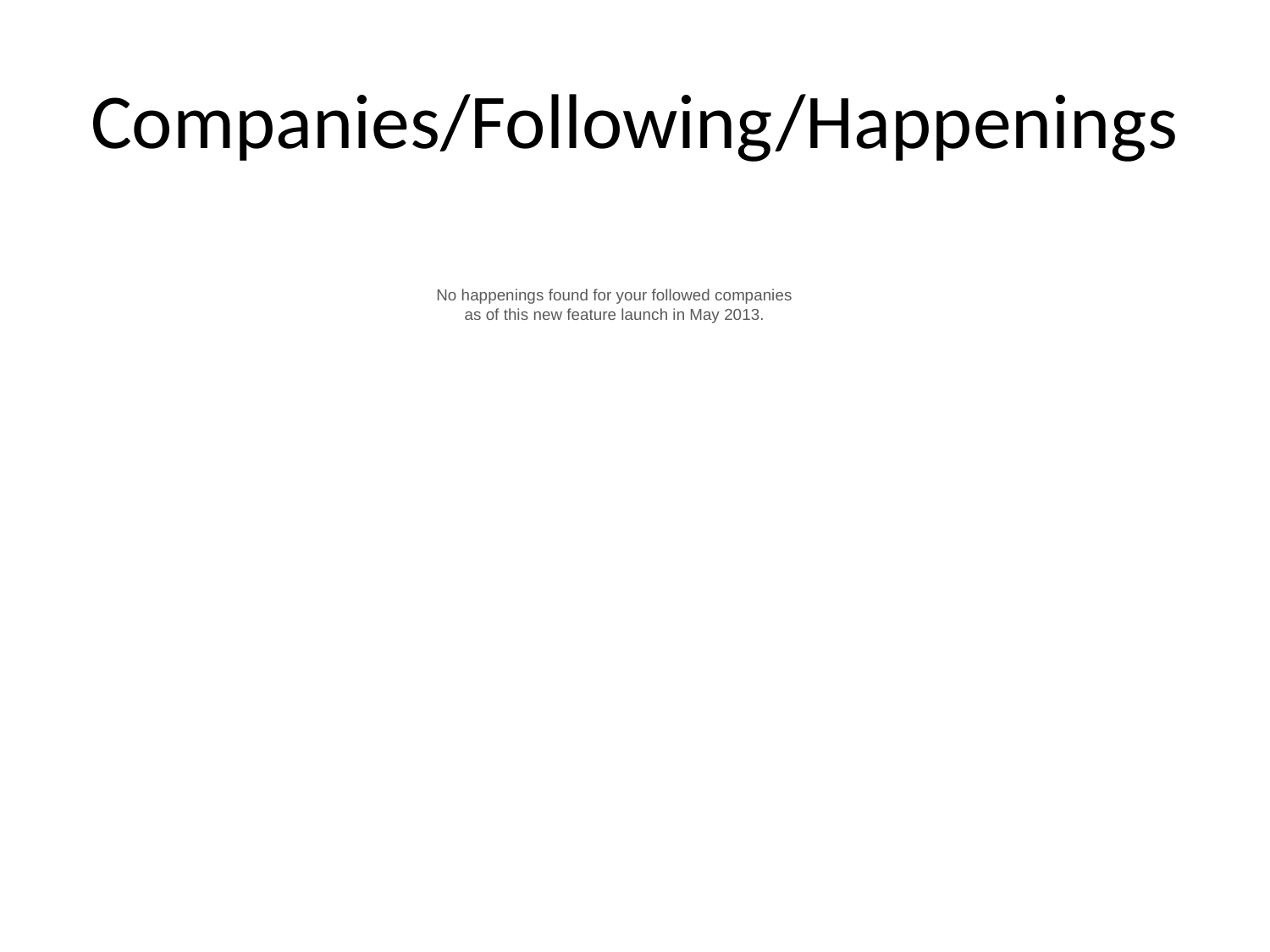

# Companies/Following/Happenings
No happenings found for your followed companies
as of this new feature launch in May 2013.